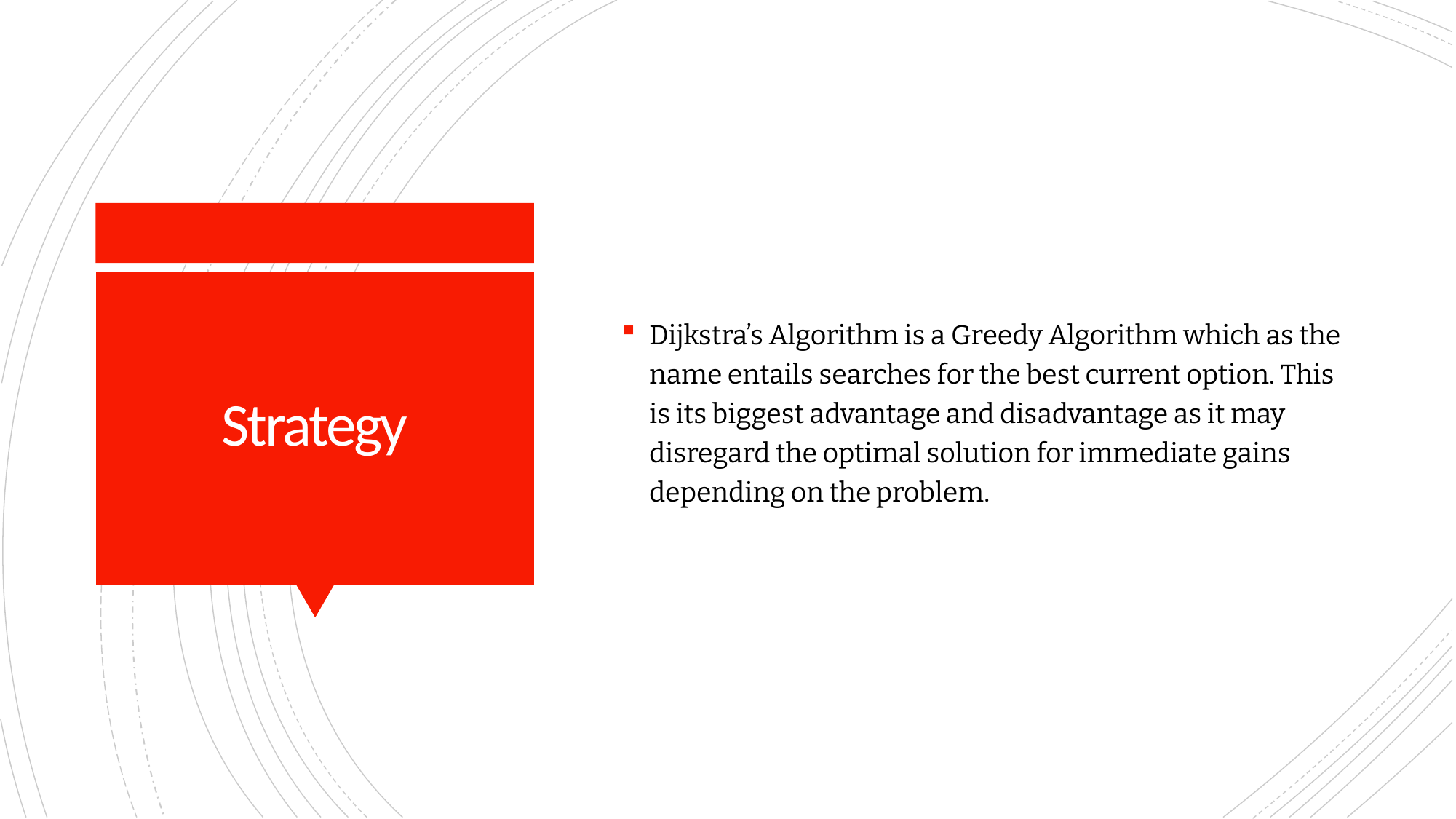

Dijkstra’s Algorithm is a Greedy Algorithm which as the name entails searches for the best current option. This is its biggest advantage and disadvantage as it may disregard the optimal solution for immediate gains depending on the problem.
# Strategy